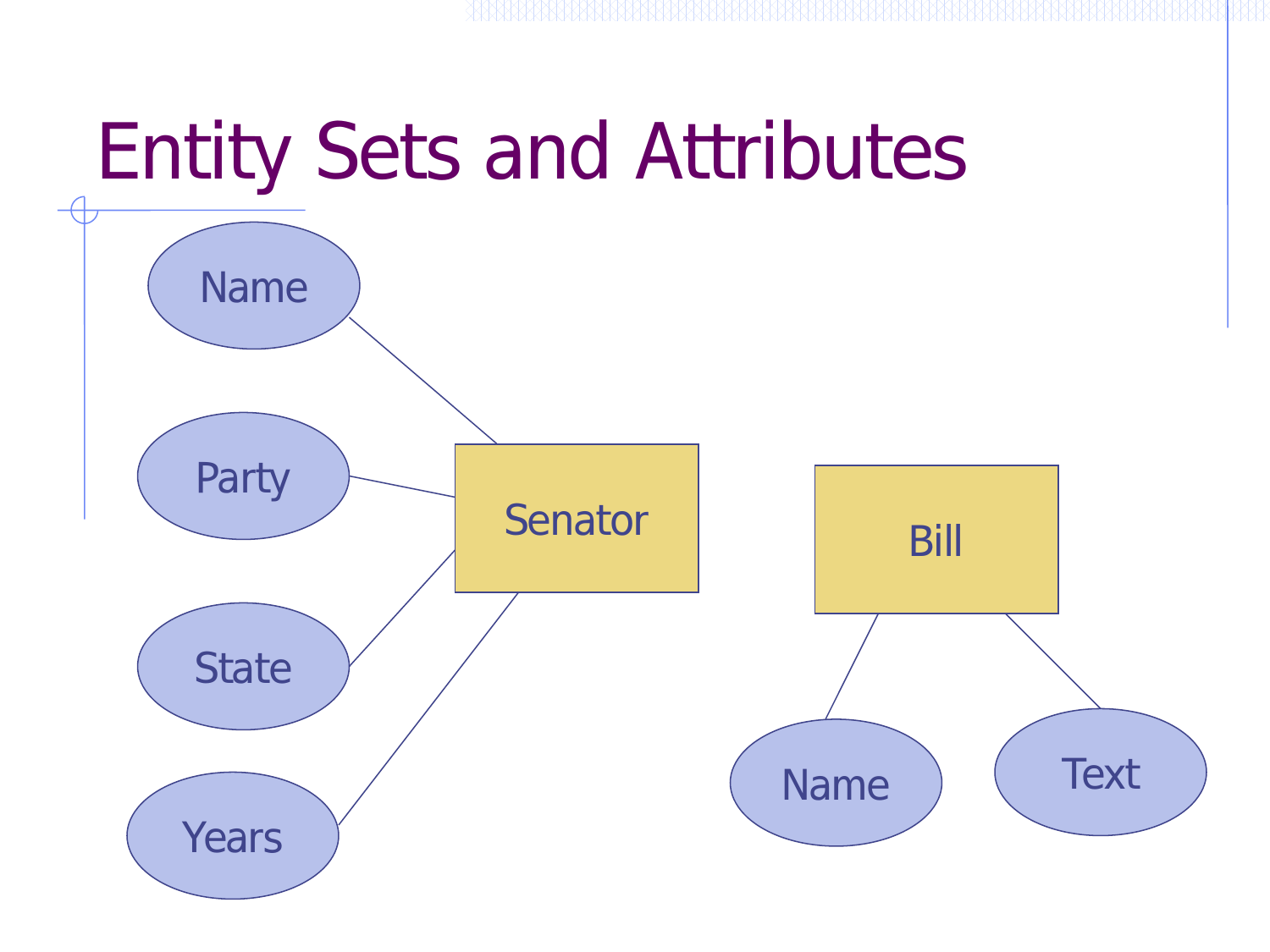

# Entity Sets and Attributes
Name

Party
Senator
Bill

State

Text
Name
Years